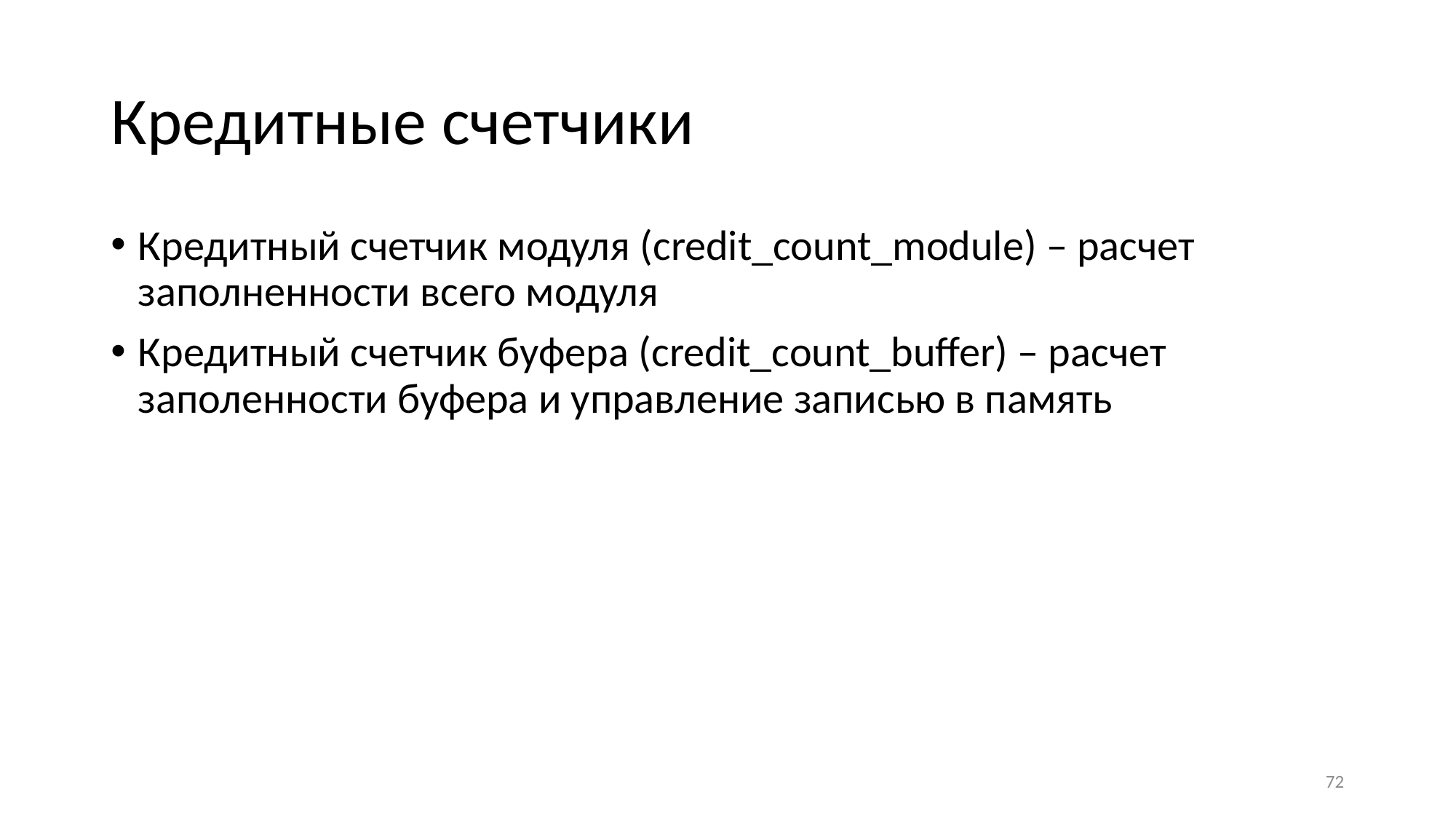

# Кредитные счетчики
Кредитный счетчик модуля (credit_count_module) – расчет заполненности всего модуля
Кредитный счетчик буфера (credit_count_buffer) – расчет заполенности буфера и управление записью в память
72